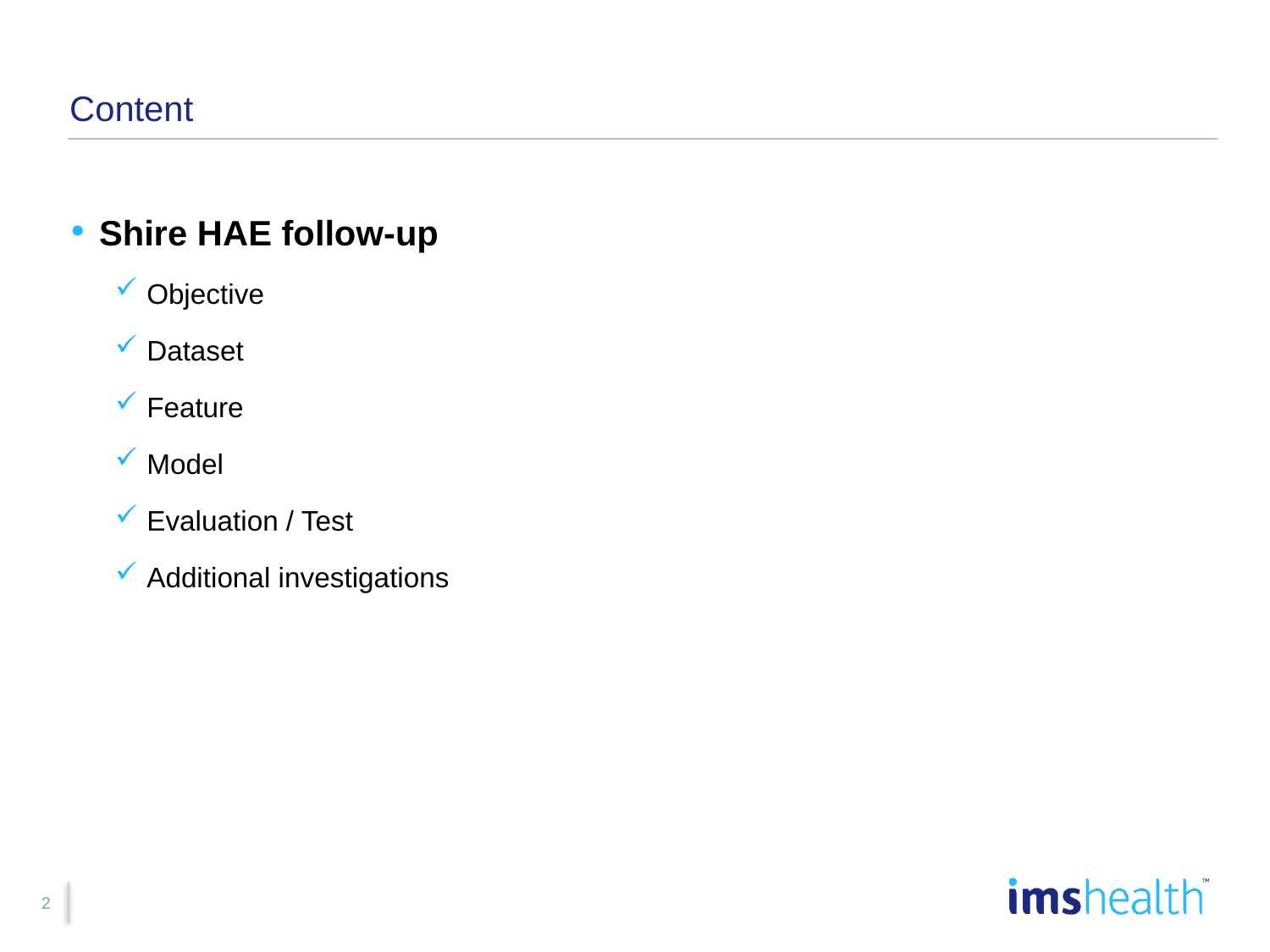

# Content
Shire HAE follow-up
Objective
Dataset
Feature
Model
Evaluation / Test
Additional investigations